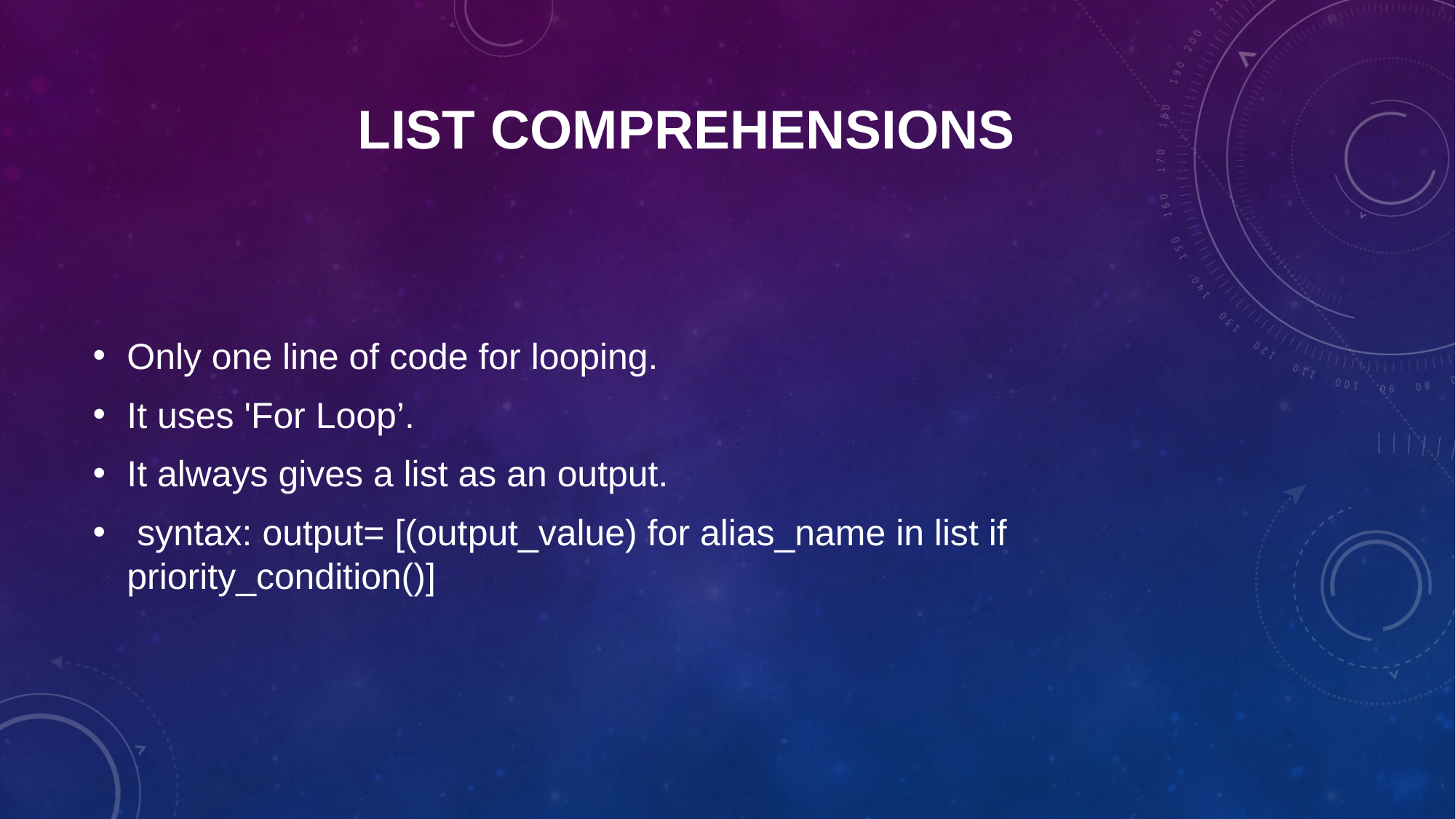

# List Comprehensions
Only one line of code for looping.
It uses 'For Loop’.
It always gives a list as an output.
 syntax: output= [(output_value) for alias_name in list if priority_condition()]